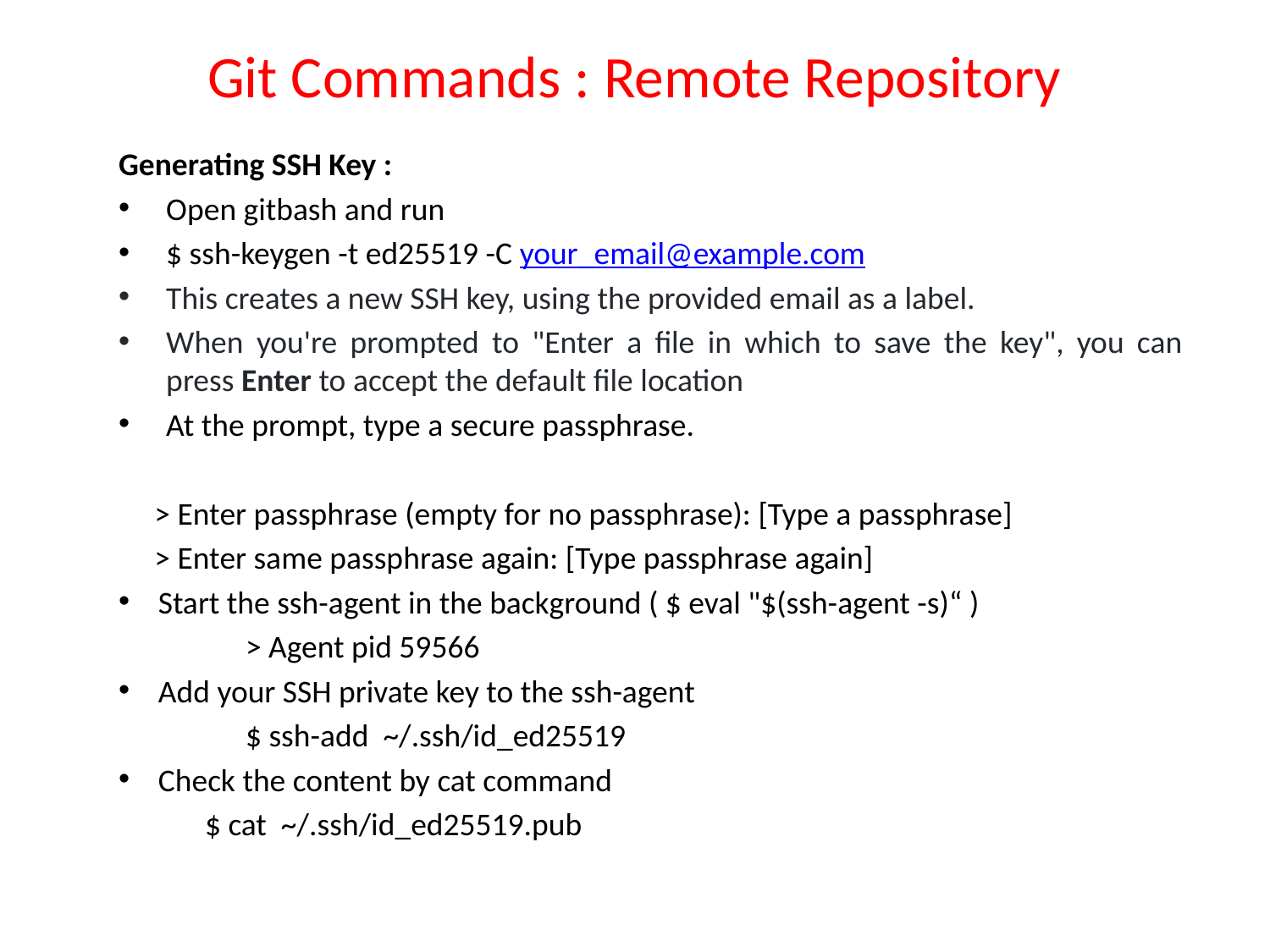

# Git Commands : Remote Repository
Generating SSH Key :
Open gitbash and run
$ ssh-keygen -t ed25519 -C your_email@example.com
This creates a new SSH key, using the provided email as a label.
When you're prompted to "Enter a file in which to save the key", you can press Enter to accept the default file location
At the prompt, type a secure passphrase.

     > Enter passphrase (empty for no passphrase): [Type a passphrase]
     > Enter same passphrase again: [Type passphrase again]
Start the ssh-agent in the background ( $ eval "$(ssh-agent -s)“ )
	> Agent pid 59566
Add your SSH private key to the ssh-agent
	$ ssh-add  ~/.ssh/id_ed25519
Check the content by cat command
            $ cat  ~/.ssh/id_ed25519.pub